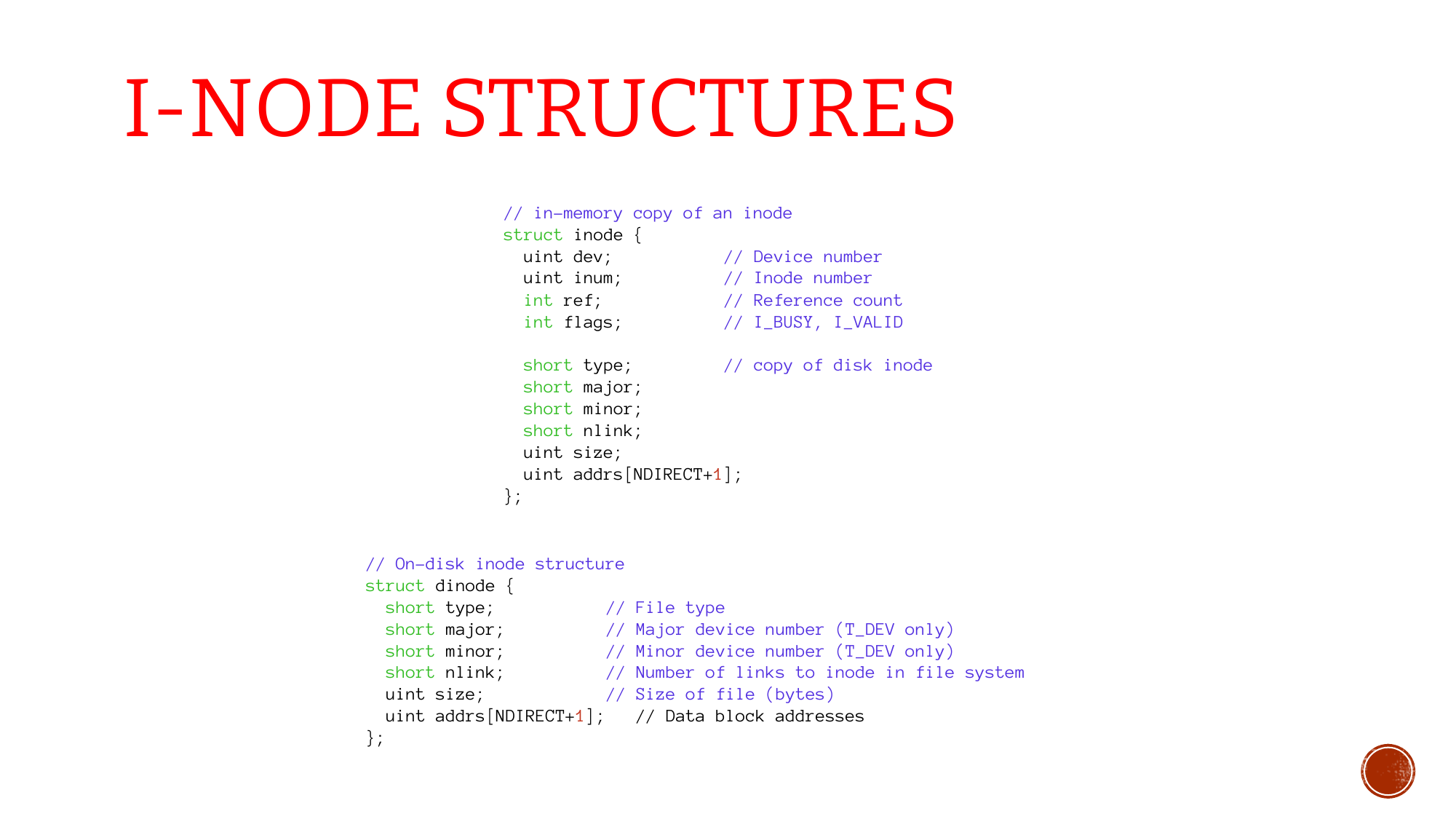

# i-node Structures
// in-memory copy of an inode
struct inode {
  uint dev;           // Device number
  uint inum;          // Inode number
  int ref;            // Reference count
  int flags;          // I_BUSY, I_VALID

  short type;         // copy of disk inode
  short major;
  short minor;
  short nlink;
  uint size;
  uint addrs[NDIRECT+1];
};
// On-disk inode structure
struct dinode {
  short type;           // File type
  short major;          // Major device number (T_DEV only)
  short minor;          // Minor device number (T_DEV only)
  short nlink;          // Number of links to inode in file system
  uint size;            // Size of file (bytes)
  uint addrs[NDIRECT+1];   // Data block addresses
};